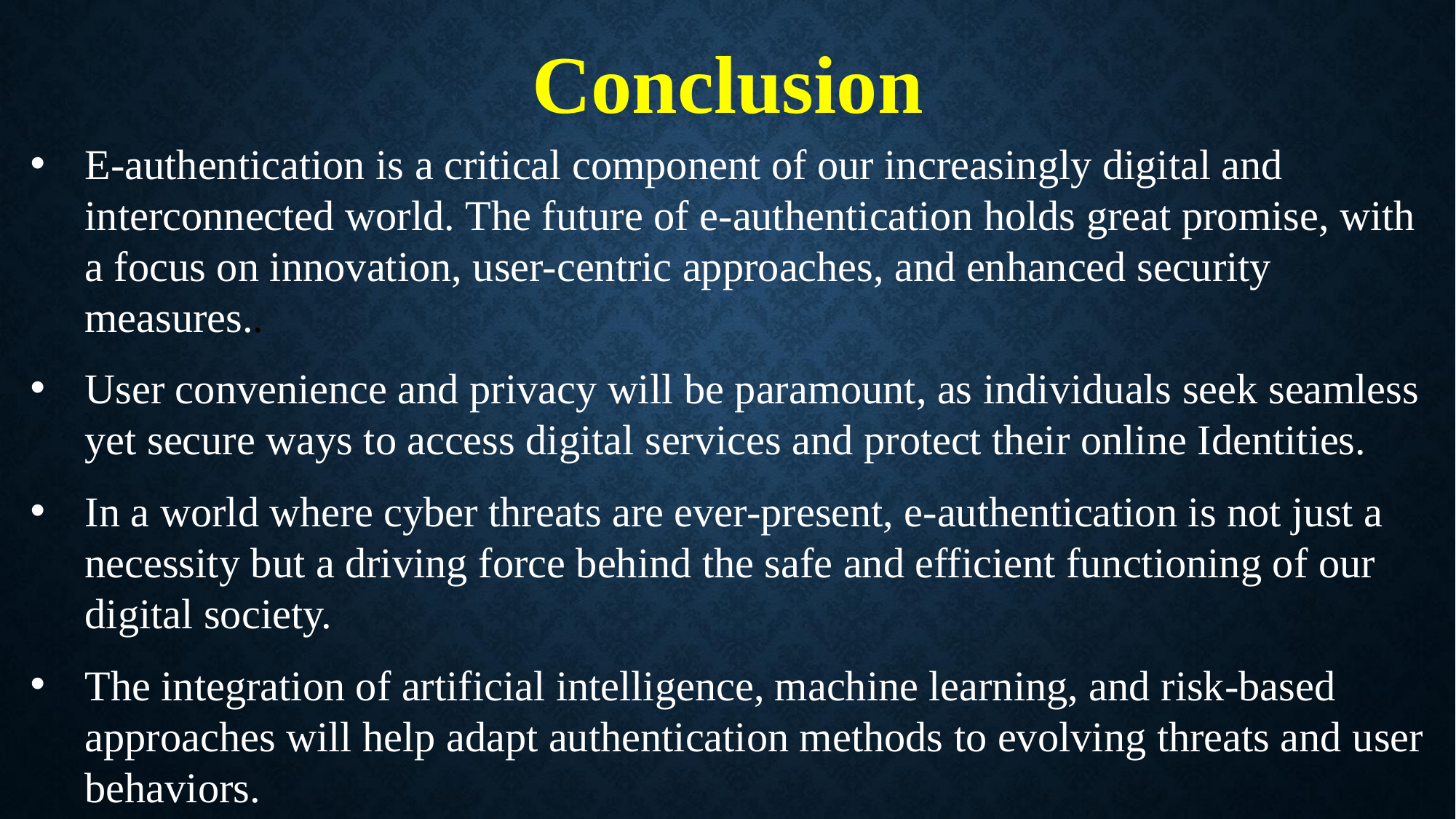

# Conclusion
E-authentication is a critical component of our increasingly digital and interconnected world. The future of e-authentication holds great promise, with a focus on innovation, user-centric approaches, and enhanced security measures..
User convenience and privacy will be paramount, as individuals seek seamless yet secure ways to access digital services and protect their online Identities.
In a world where cyber threats are ever-present, e-authentication is not just a necessity but a driving force behind the safe and efficient functioning of our digital society.
The integration of artificial intelligence, machine learning, and risk-based approaches will help adapt authentication methods to evolving threats and user behaviors.